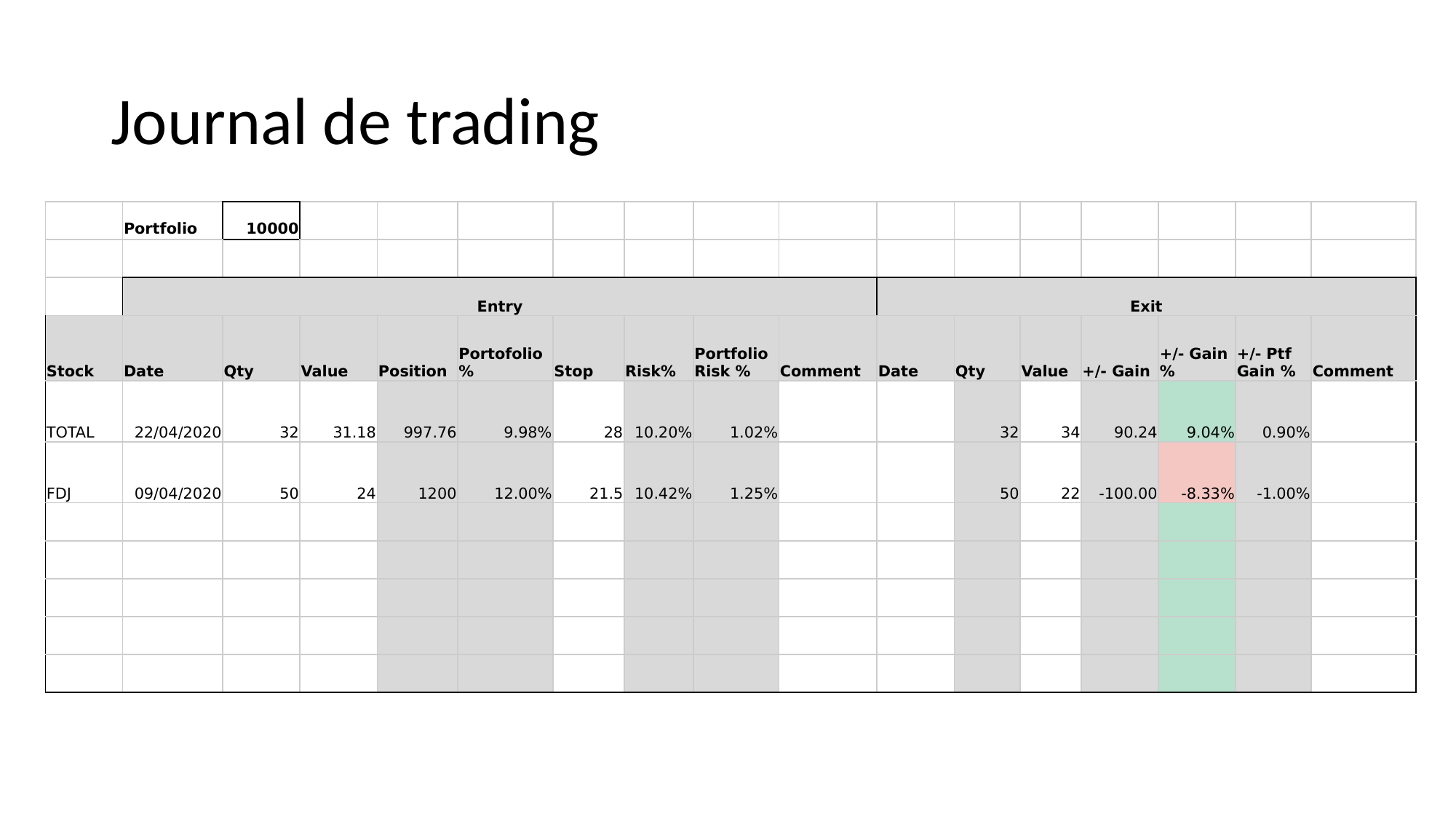

# Journal de trading
|  | Portfolio | 10000 |  |  |  |  |  |  |  |  |  |  |  |  |  |  |
| --- | --- | --- | --- | --- | --- | --- | --- | --- | --- | --- | --- | --- | --- | --- | --- | --- |
|  |  |  |  |  |  |  |  |  |  |  |  |  |  |  |  |  |
|  | Entry |  |  |  |  |  |  |  |  | Exit |  |  |  |  |  |  |
| Stock | Date | Qty | Value | Position | Portofolio % | Stop | Risk% | Portfolio Risk % | Comment | Date | Qty | Value | +/- Gain | +/- Gain % | +/- Ptf Gain % | Comment |
| TOTAL | 22/04/2020 | 32 | 31.18 | 997.76 | 9.98% | 28 | 10.20% | 1.02% |  |  | 32 | 34 | 90.24 | 9.04% | 0.90% |  |
| FDJ | 09/04/2020 | 50 | 24 | 1200 | 12.00% | 21.5 | 10.42% | 1.25% |  |  | 50 | 22 | -100.00 | -8.33% | -1.00% |  |
|  |  |  |  |  |  |  |  |  |  |  |  |  |  |  |  |  |
|  |  |  |  |  |  |  |  |  |  |  |  |  |  |  |  |  |
|  |  |  |  |  |  |  |  |  |  |  |  |  |  |  |  |  |
|  |  |  |  |  |  |  |  |  |  |  |  |  |  |  |  |  |
|  |  |  |  |  |  |  |  |  |  |  |  |  |  |  |  |  |